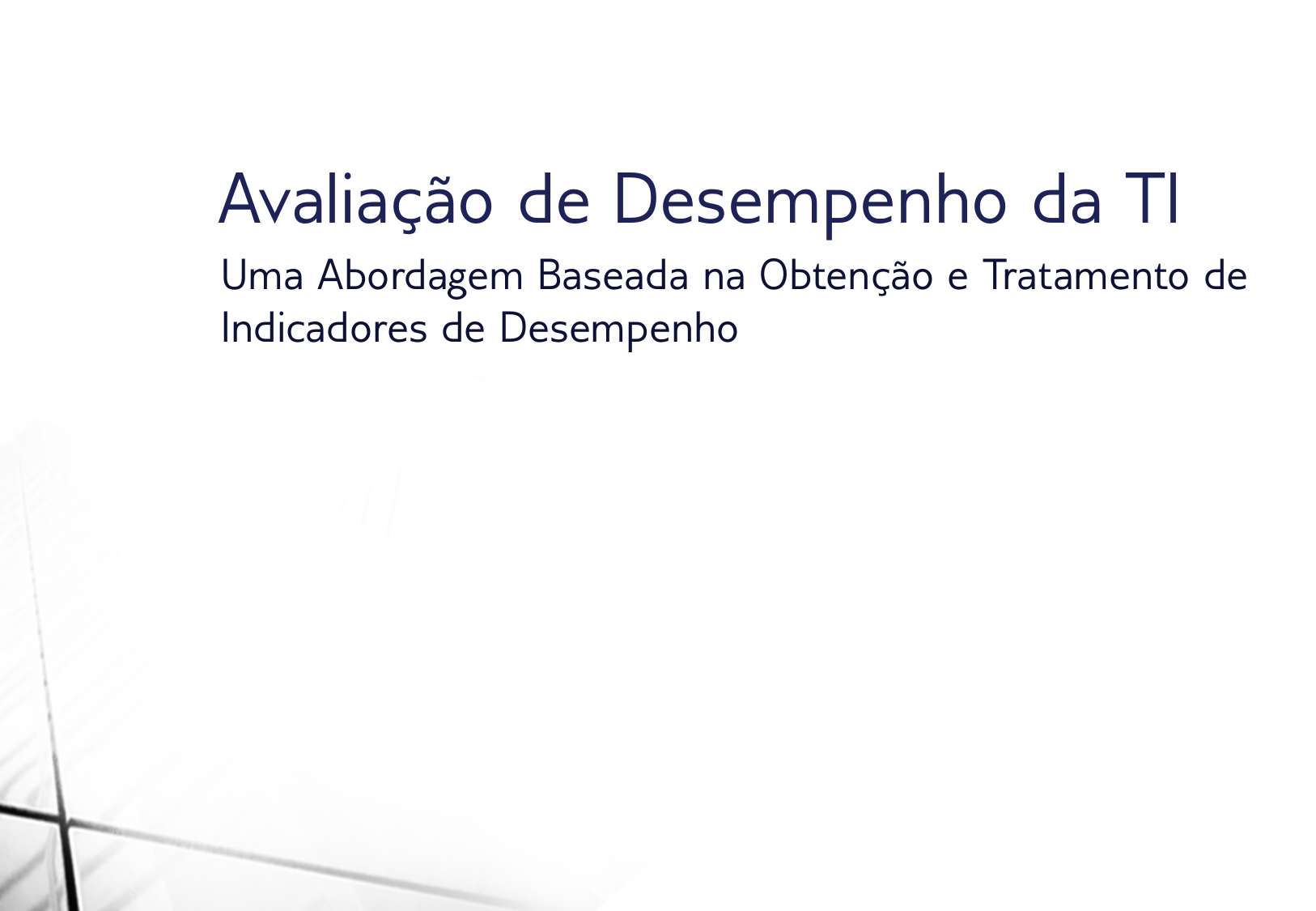

Avaliação de Desempenho da TI
Uma Abordagem Baseada na Obtenção e Tratamento de Indicadores de Desempenho